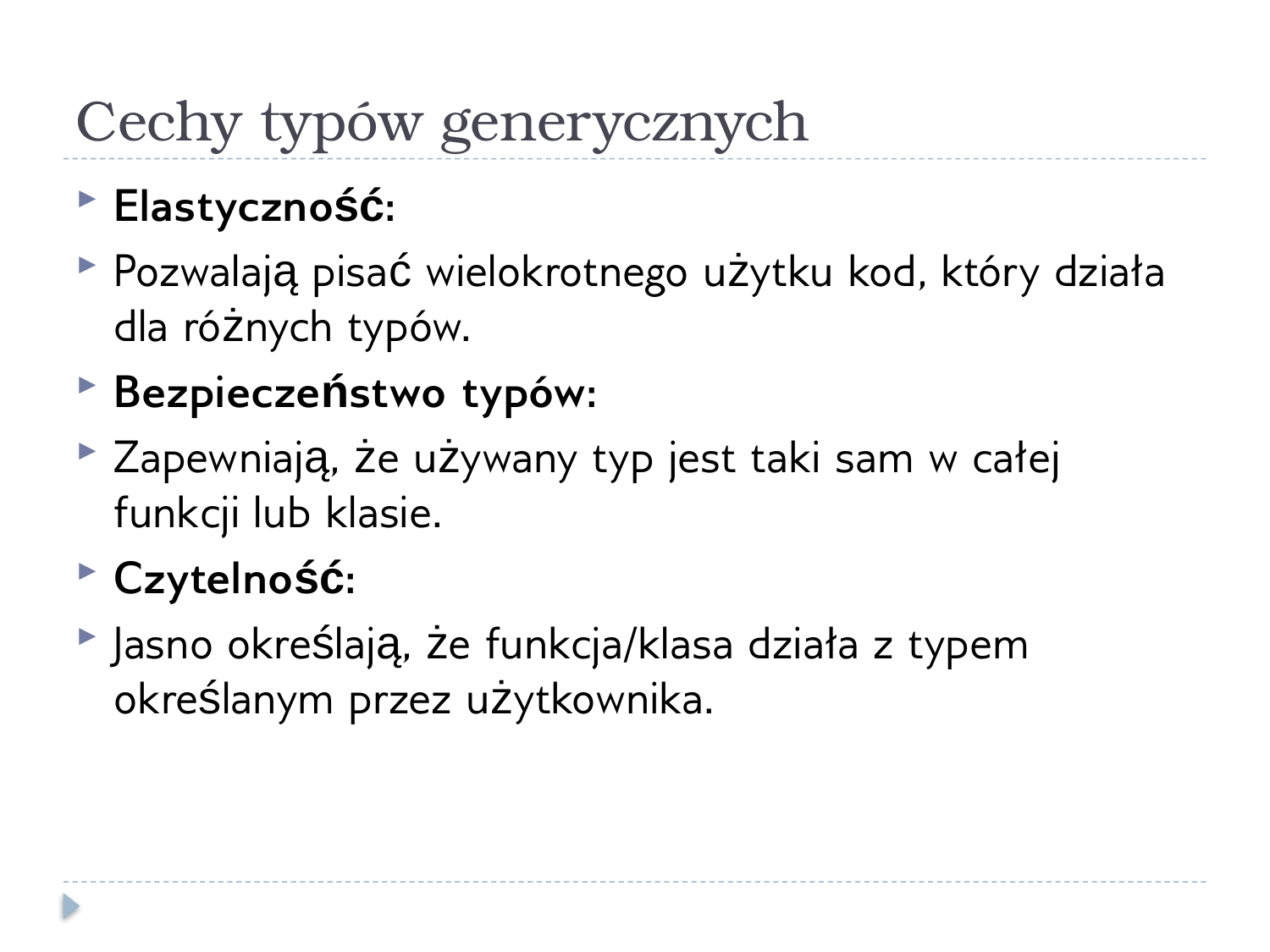

# Cechy typów generycznych
Elastyczność:
Pozwalają pisać wielokrotnego użytku kod, który działa dla różnych typów.
Bezpieczeństwo typów:
Zapewniają, że używany typ jest taki sam w całej funkcji lub klasie.
Czytelność:
Jasno określają, że funkcja/klasa działa z typem określanym przez użytkownika.